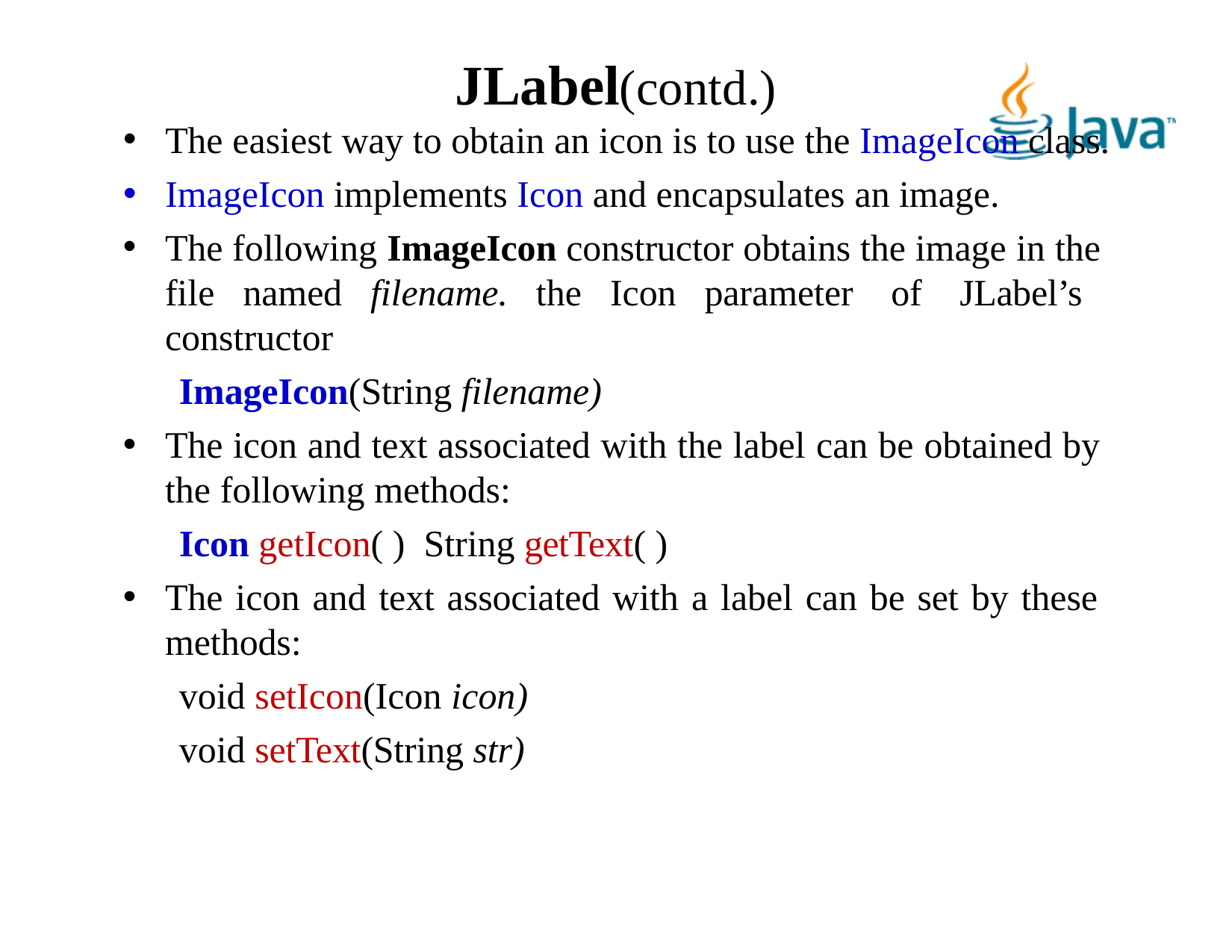

# JLabel(contd.)
The easiest way to obtain an icon is to use the ImageIcon class.
ImageIcon implements Icon and encapsulates an image.
The following ImageIcon constructor obtains the image in the  file named filename. the Icon parameter of JLabel’s  constructor
ImageIcon(String filename)
The icon and text associated with the label can be obtained by  the following methods:
Icon getIcon( )  String getText( )
The icon and text associated with a label can be set by these  methods:
void setIcon(Icon icon)
void setText(String str)